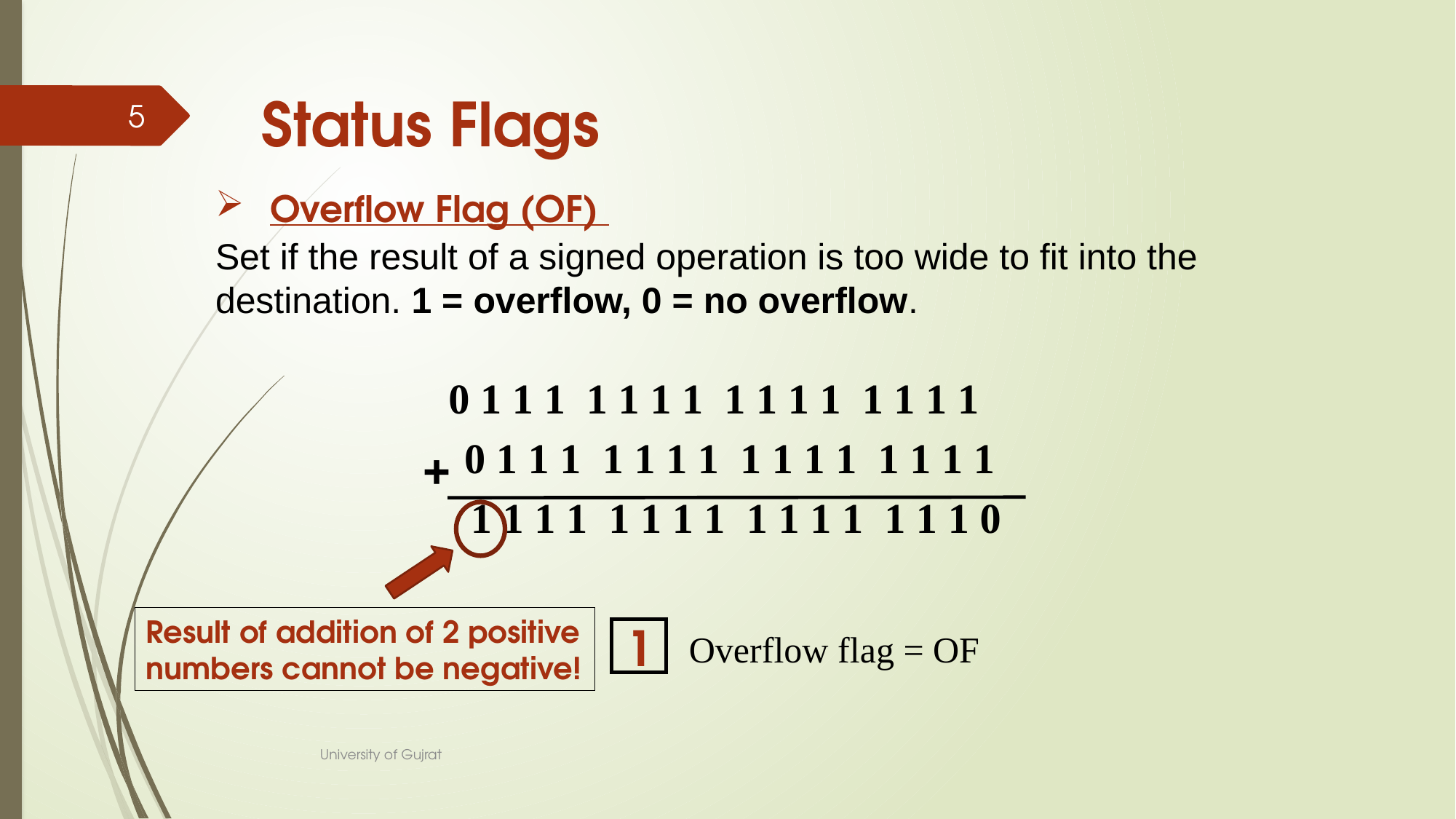

# Status Flags
5
Overflow Flag (OF)

Set if the result of a signed operation is too wide to fit into the destination. 1 = overflow, 0 = no overflow.

0 1 1 1  1 1 1 1  1 1 1 1  1 1 1 1
0 1 1 1  1 1 1 1  1 1 1 1  1 1 1 1
      1 1 1 1  1 1 1 1  1 1 1 1  1 1 1 0
+

Result of addition of 2 positive numbers cannot be negative!
1

Overflow flag = OF
University of Gujrat